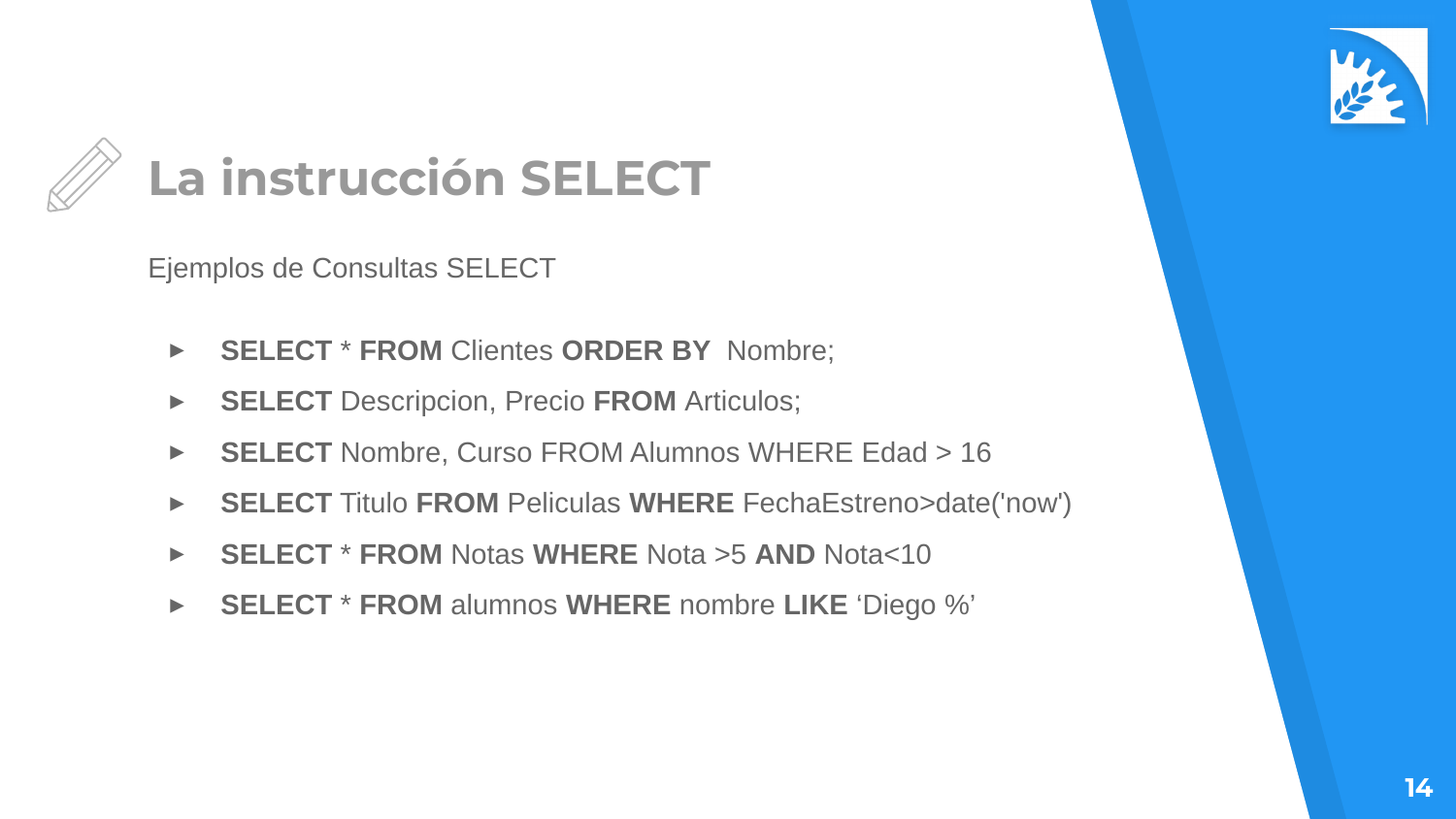

# La instrucción SELECT
Ejemplos de Consultas SELECT

SELECT * FROM Clientes ORDER BY  Nombre;
SELECT Descripcion, Precio FROM Articulos;
SELECT Nombre, Curso FROM Alumnos WHERE Edad > 16
SELECT Titulo FROM Peliculas WHERE FechaEstreno>date('now')
SELECT * FROM Notas WHERE Nota >5 AND Nota<10
SELECT * FROM alumnos WHERE nombre LIKE ‘Diego %’

14